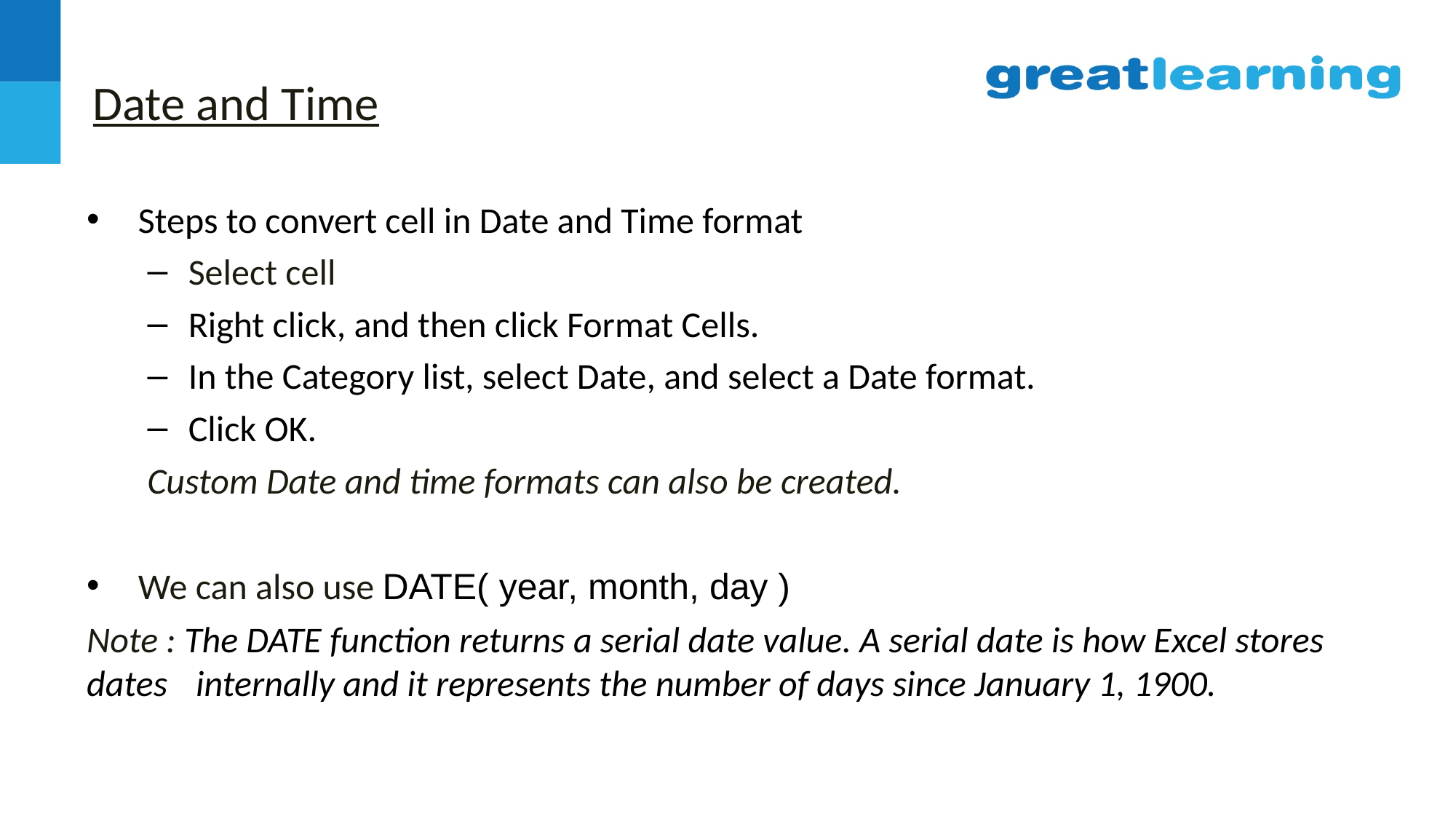

# Date and Time
Steps to convert cell in Date and Time format
Select cell
Right click, and then click Format Cells.
In the Category list, select Date, and select a Date format.
Click OK.
Custom Date and time formats can also be created.

We can also use DATE( year, month, day )
Note : The DATE function returns a serial date value. A serial date is how Excel stores dates 	internally and it represents the number of days since January 1, 1900.